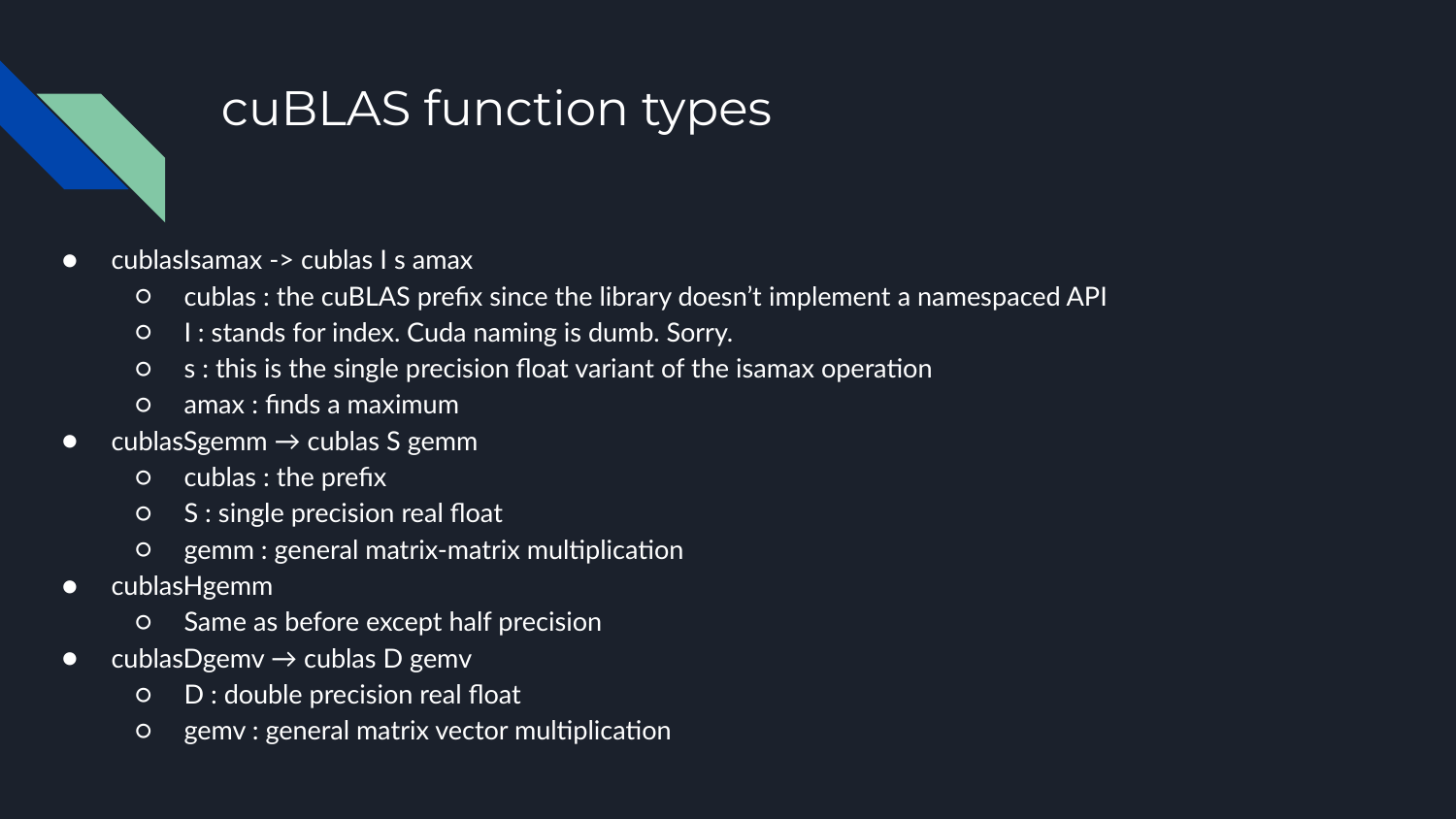

# cuBLAS function types
cublasIsamax -> cublas I s amax
cublas : the cuBLAS prefix since the library doesn’t implement a namespaced API
I : stands for index. Cuda naming is dumb. Sorry.
s : this is the single precision float variant of the isamax operation
amax : finds a maximum
cublasSgemm → cublas S gemm
cublas : the prefix
S : single precision real float
gemm : general matrix-matrix multiplication
cublasHgemm
Same as before except half precision
cublasDgemv → cublas D gemv
D : double precision real float
gemv : general matrix vector multiplication